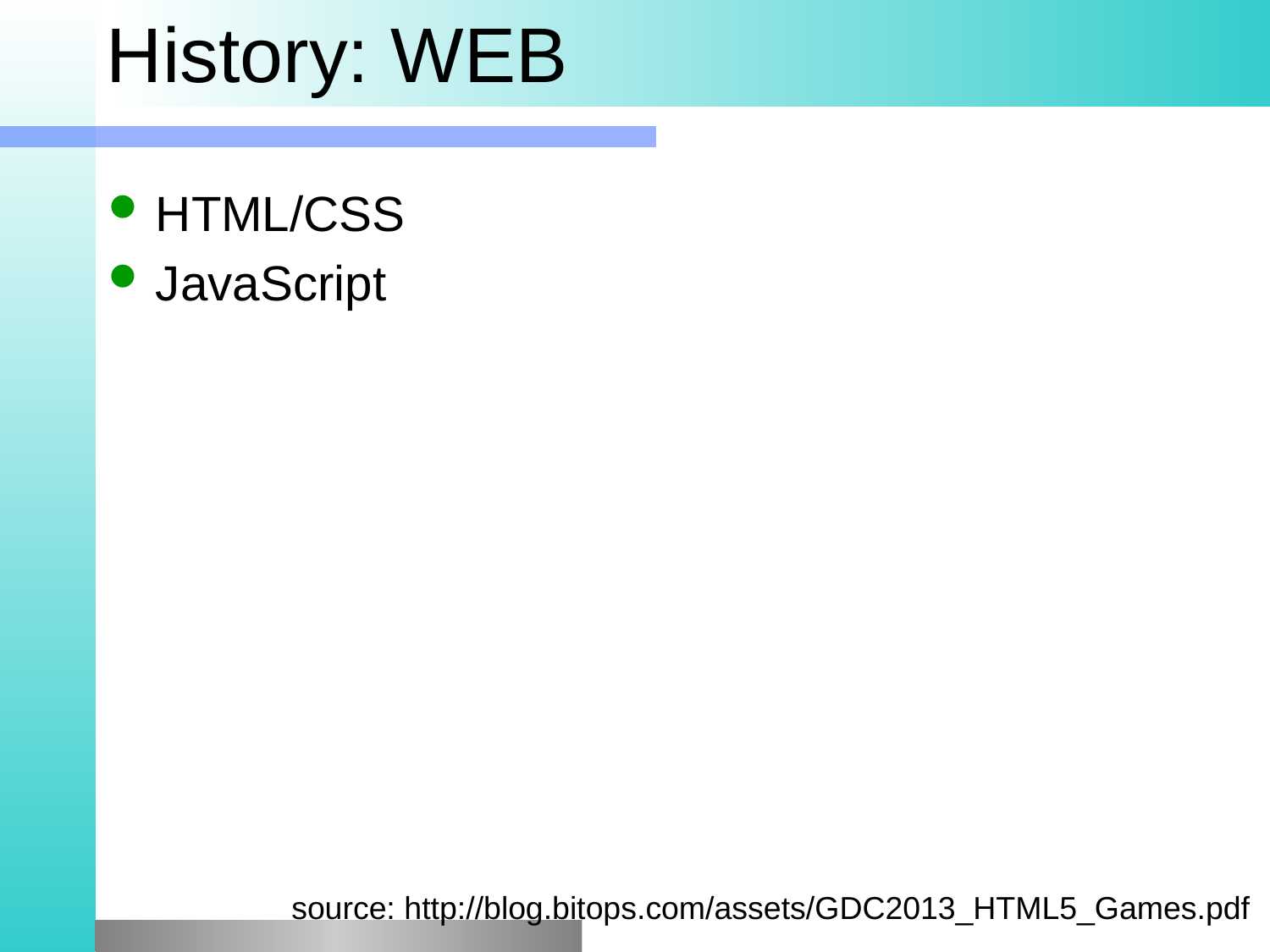

# History: WEB
HTML/CSS
JavaScript
source: http://blog.bitops.com/assets/GDC2013_HTML5_Games.pdf